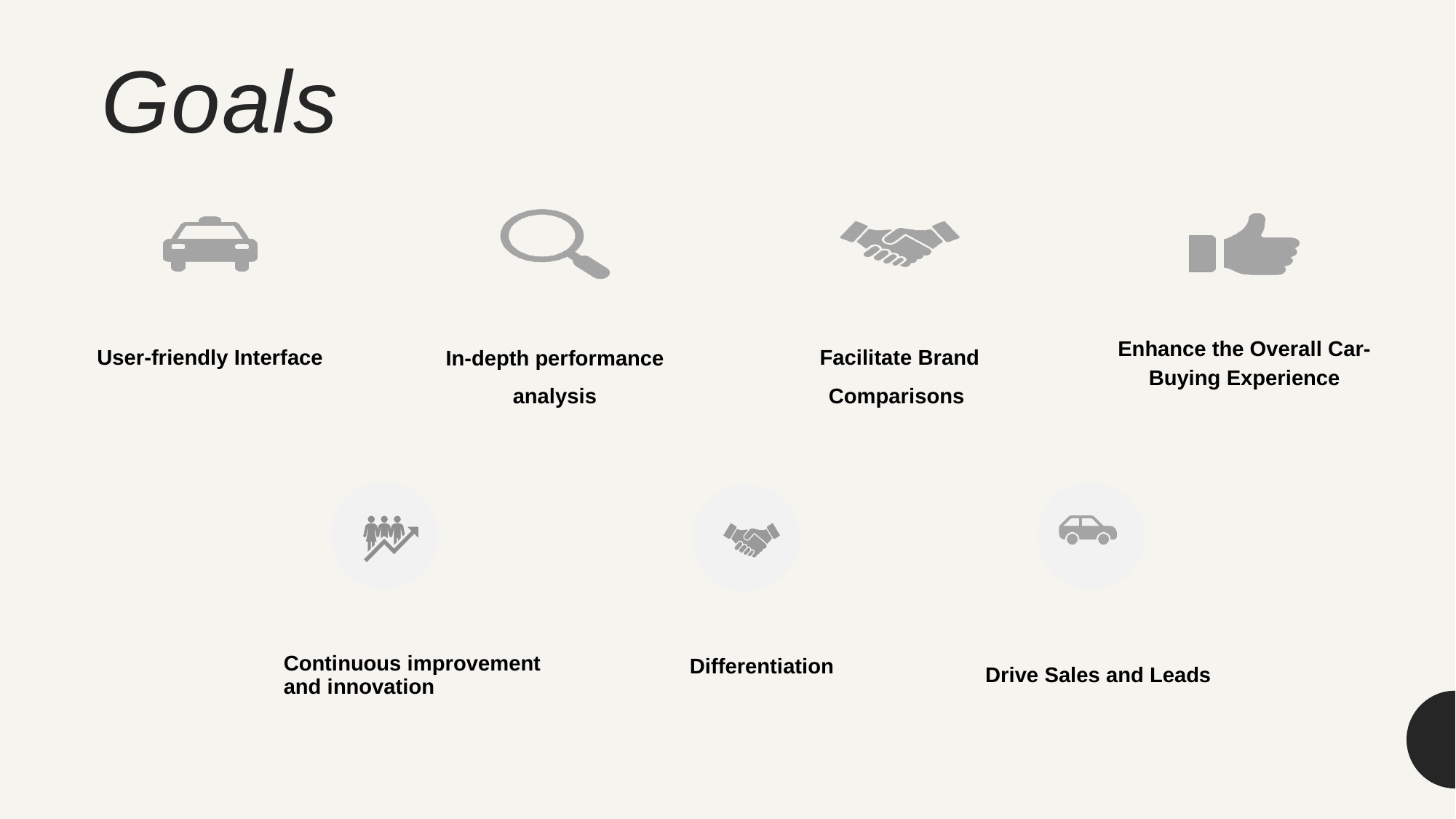

# Goals

User-friendly Interface

Enhance the Overall Car-Buying Experience

In-depth performance analysis
Facilitate Brand Comparisons

Differentiation
Drive Sales and Leads
Continuous improvement and innovation